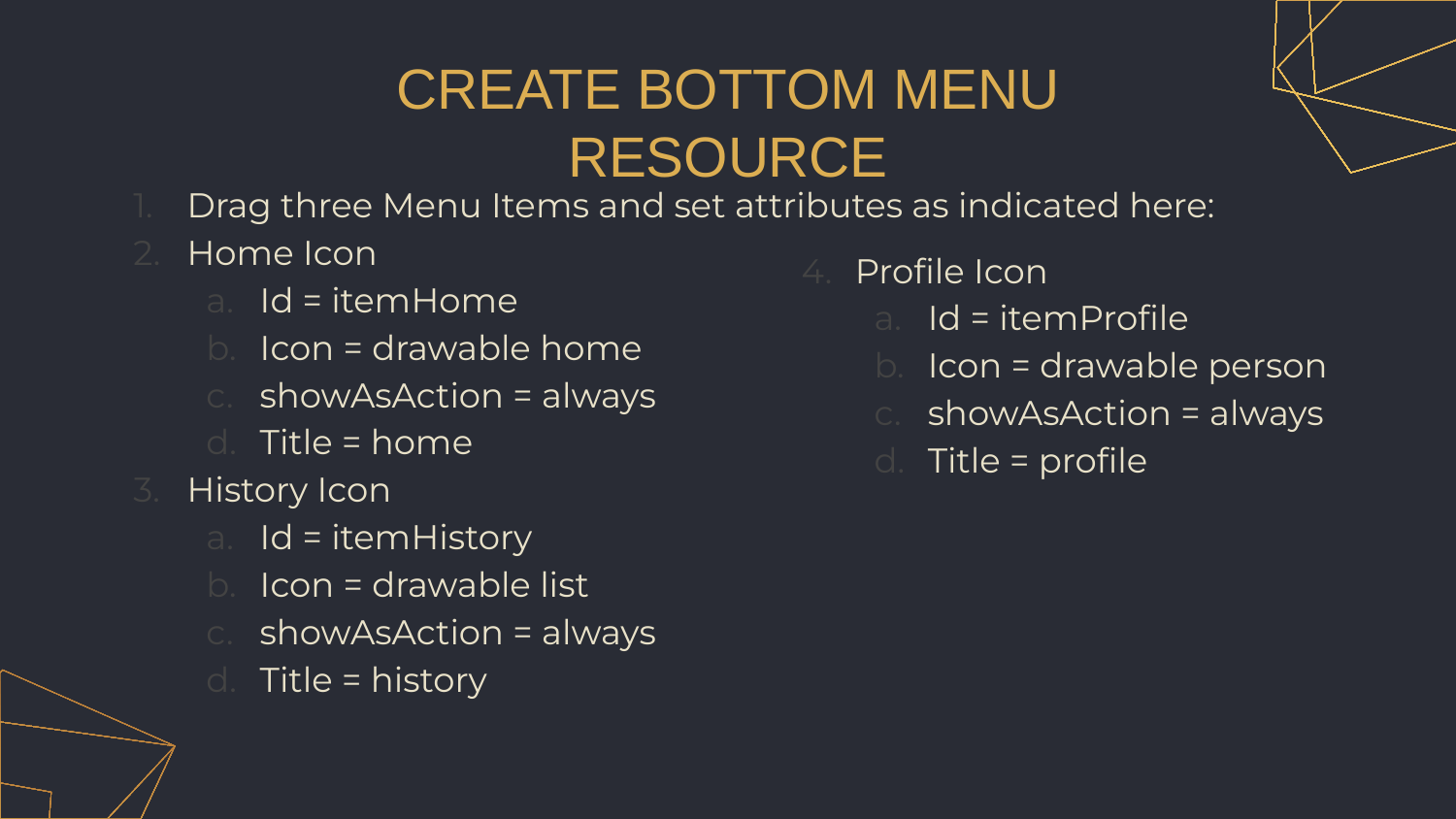

# CREATE BOTTOM MENU RESOURCE
Drag three Menu Items and set attributes as indicated here:
Home Icon
Id = itemHome
Icon = drawable home
showAsAction = always
Title = home
History Icon
Id = itemHistory
Icon = drawable list
showAsAction = always
Title = history

Profile Icon
Id = itemProfile
Icon = drawable person
showAsAction = always
Title = profile